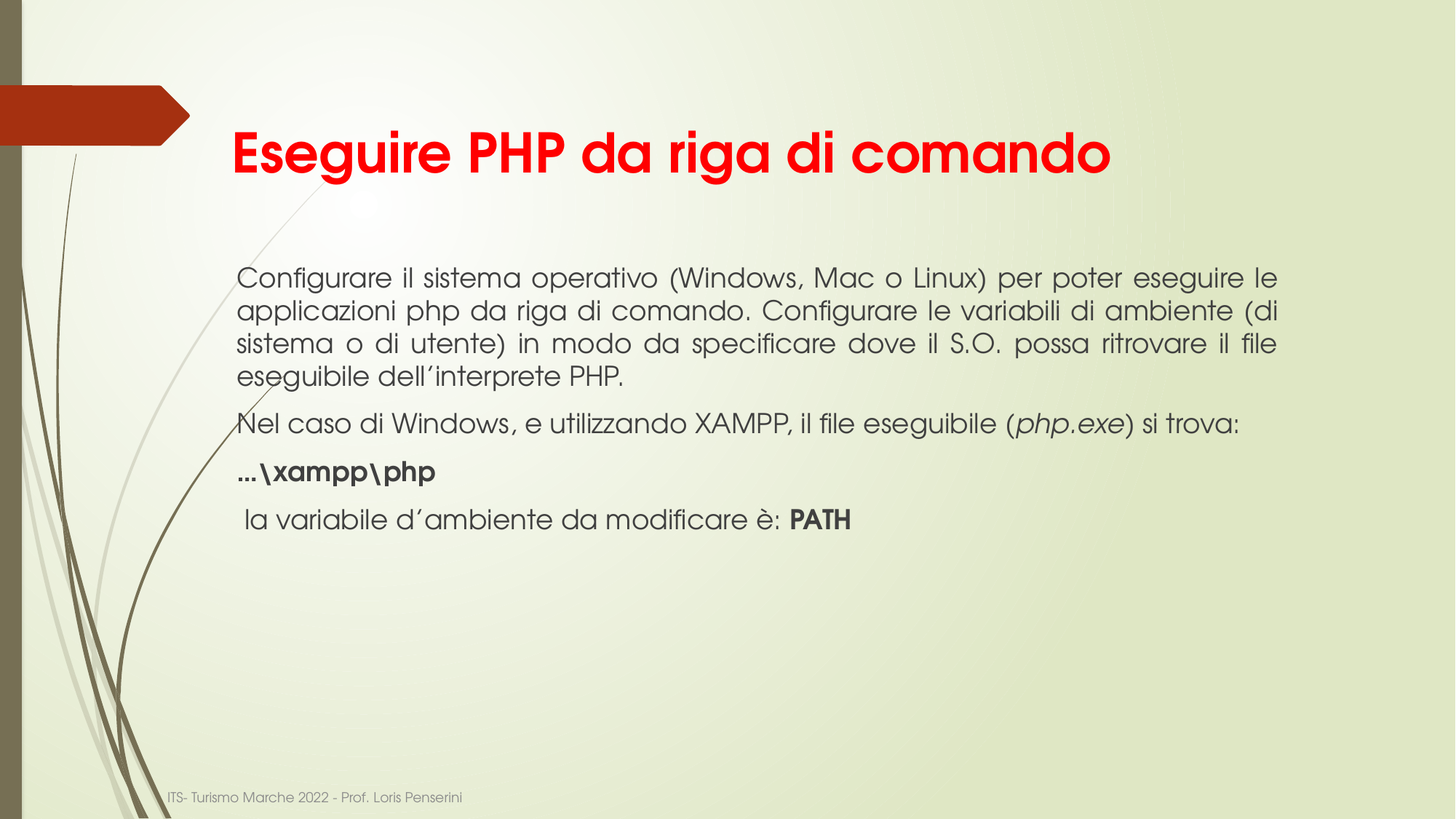

# Eseguire PHP da riga di comando
Configurare il sistema operativo (Windows, Mac o Linux) per poter eseguire le applicazioni php da riga di comando. Configurare le variabili di ambiente (di sistema o di utente) in modo da specificare dove il S.O. possa ritrovare il file eseguibile dell’interprete PHP.
Nel caso di Windows, e utilizzando XAMPP, il file eseguibile (php.exe) si trova:
…\xampp\php
 la variabile d’ambiente da modificare è: PATH
ITS- Turismo Marche 2022 - Prof. Loris Penserini